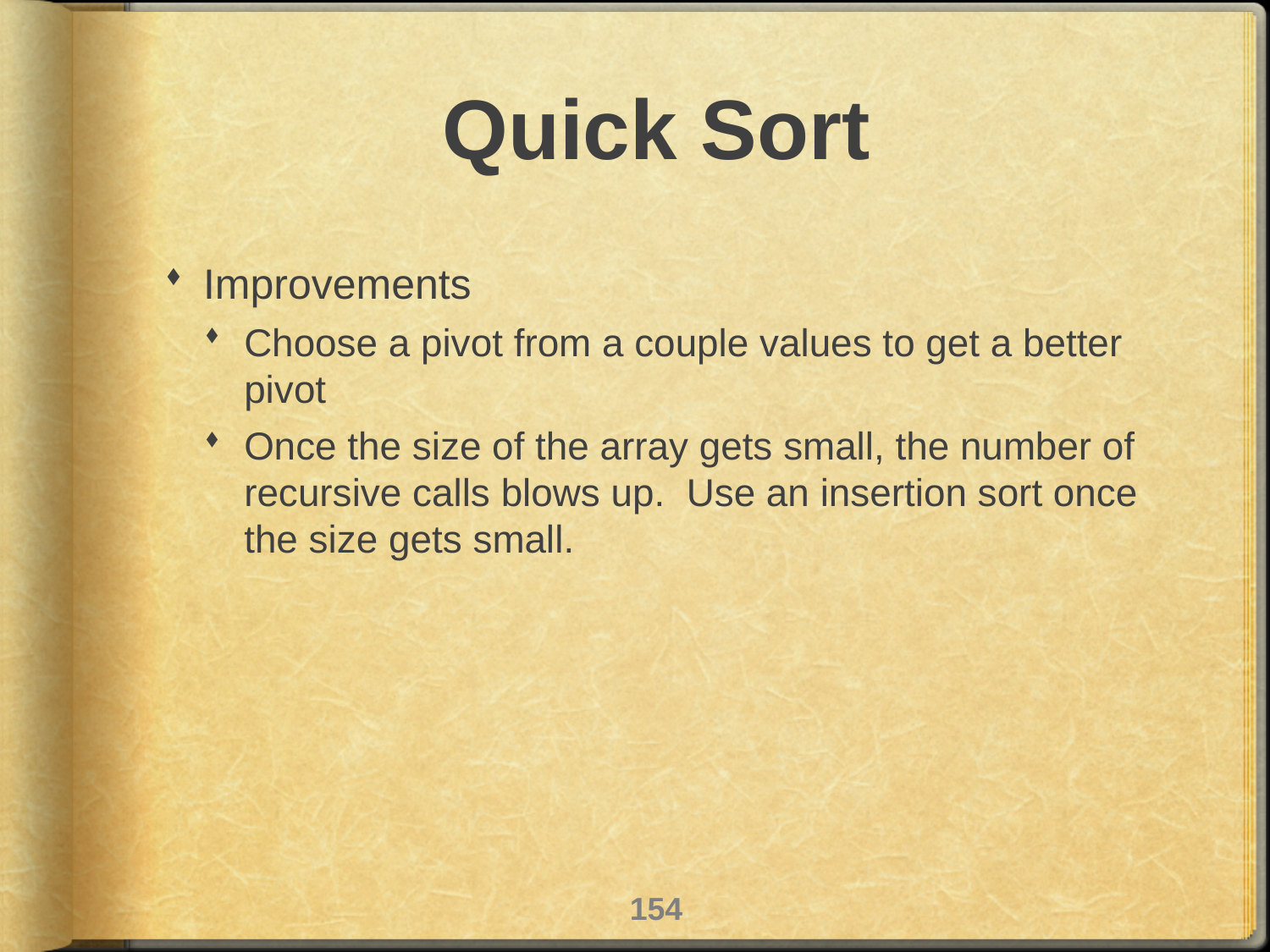

# Quick Sort
Improvements
Choose a pivot from a couple values to get a better pivot
Once the size of the array gets small, the number of recursive calls blows up.  Use an insertion sort once the size gets small.

154